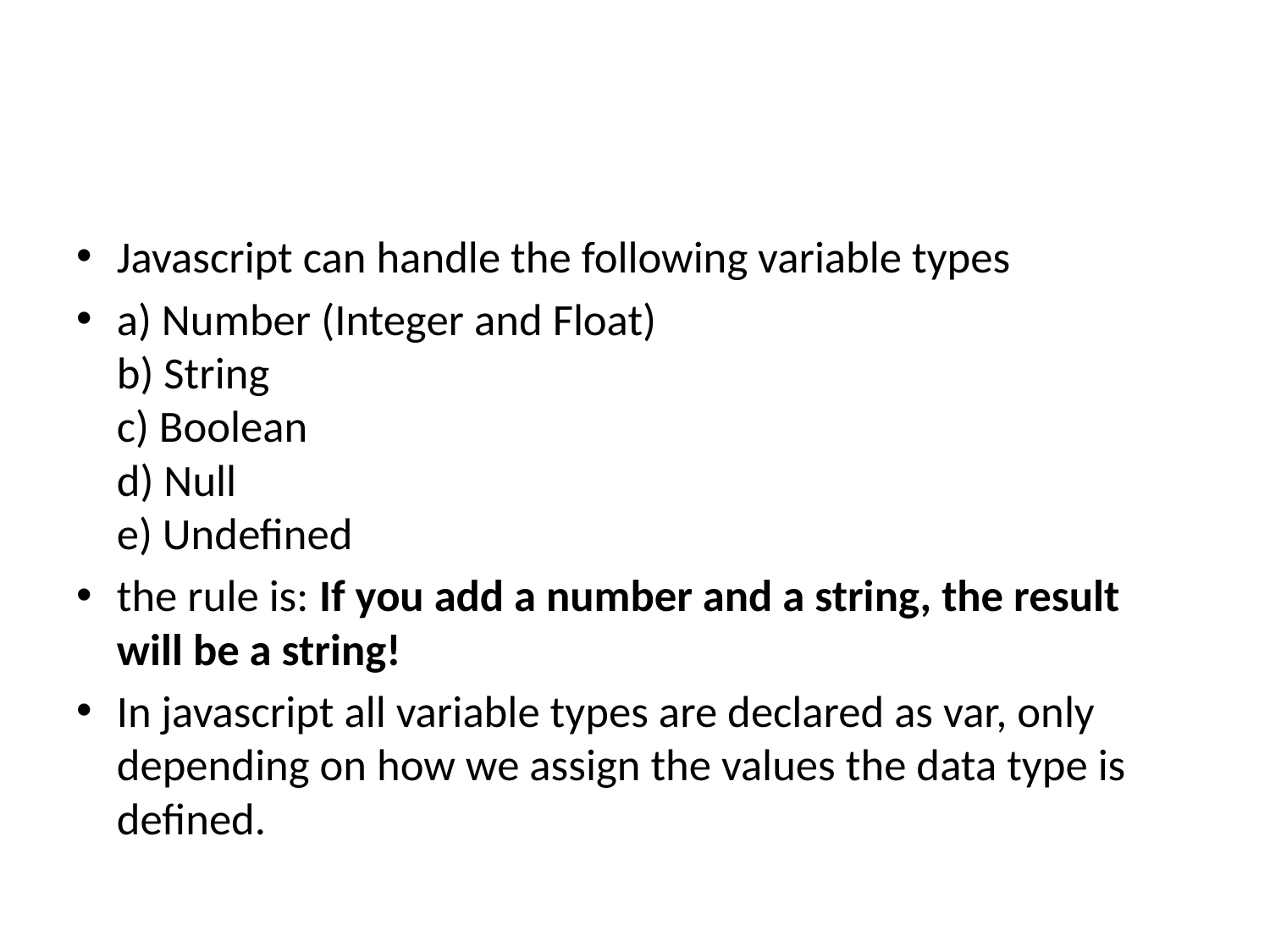

#
Javascript can handle the following variable types
a) Number (Integer and Float)
b) String
c) Boolean
d) Null
e) Undefined
the rule is: If you add a number and a string, the result will be a string!
In javascript all variable types are declared as var, only depending on how we assign the values the data type is defined.